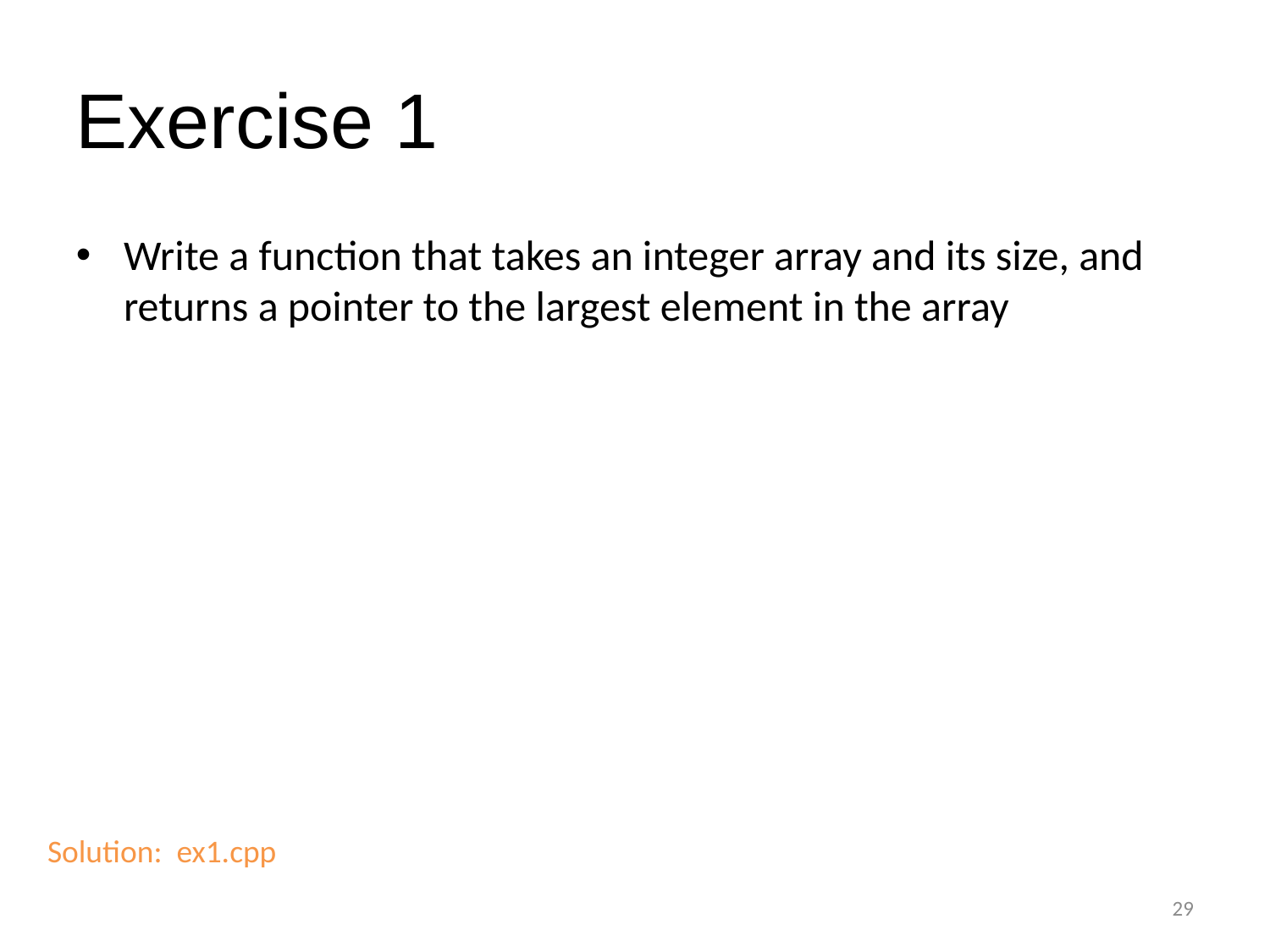

Exercise 1
Write a function that takes an integer array and its size, and returns a pointer to the largest element in the array

Solution:  ex1.cpp
29